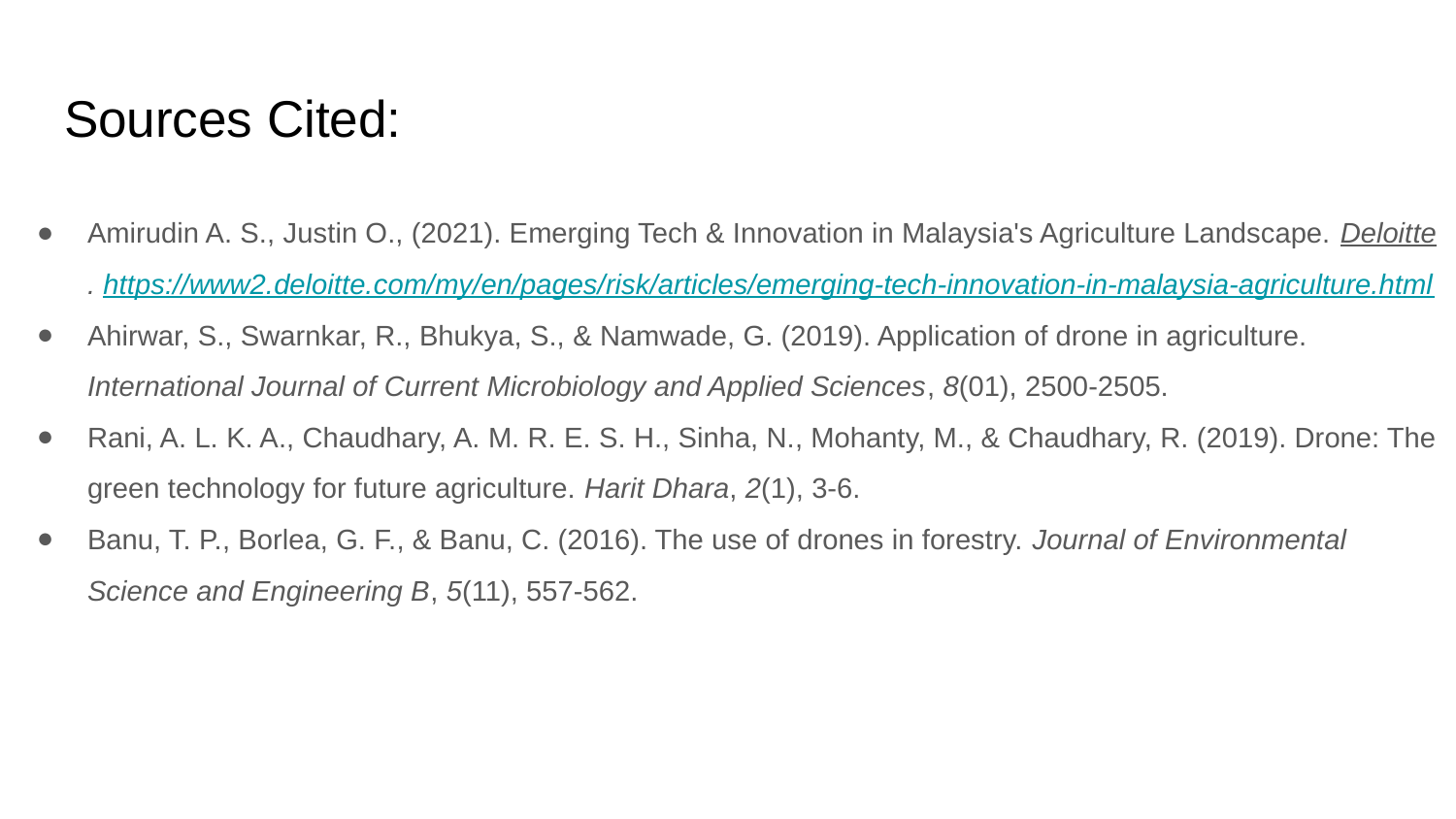

# Sources Cited:
Amirudin A. S., Justin O., (2021). Emerging Tech & Innovation in Malaysia's Agriculture Landscape. Deloitte. https://www2.deloitte.com/my/en/pages/risk/articles/emerging-tech-innovation-in-malaysia-agriculture.html
Ahirwar, S., Swarnkar, R., Bhukya, S., & Namwade, G. (2019). Application of drone in agriculture. International Journal of Current Microbiology and Applied Sciences, 8(01), 2500-2505.
Rani, A. L. K. A., Chaudhary, A. M. R. E. S. H., Sinha, N., Mohanty, M., & Chaudhary, R. (2019). Drone: The green technology for future agriculture. Harit Dhara, 2(1), 3-6.
Banu, T. P., Borlea, G. F., & Banu, C. (2016). The use of drones in forestry. Journal of Environmental Science and Engineering B, 5(11), 557-562.